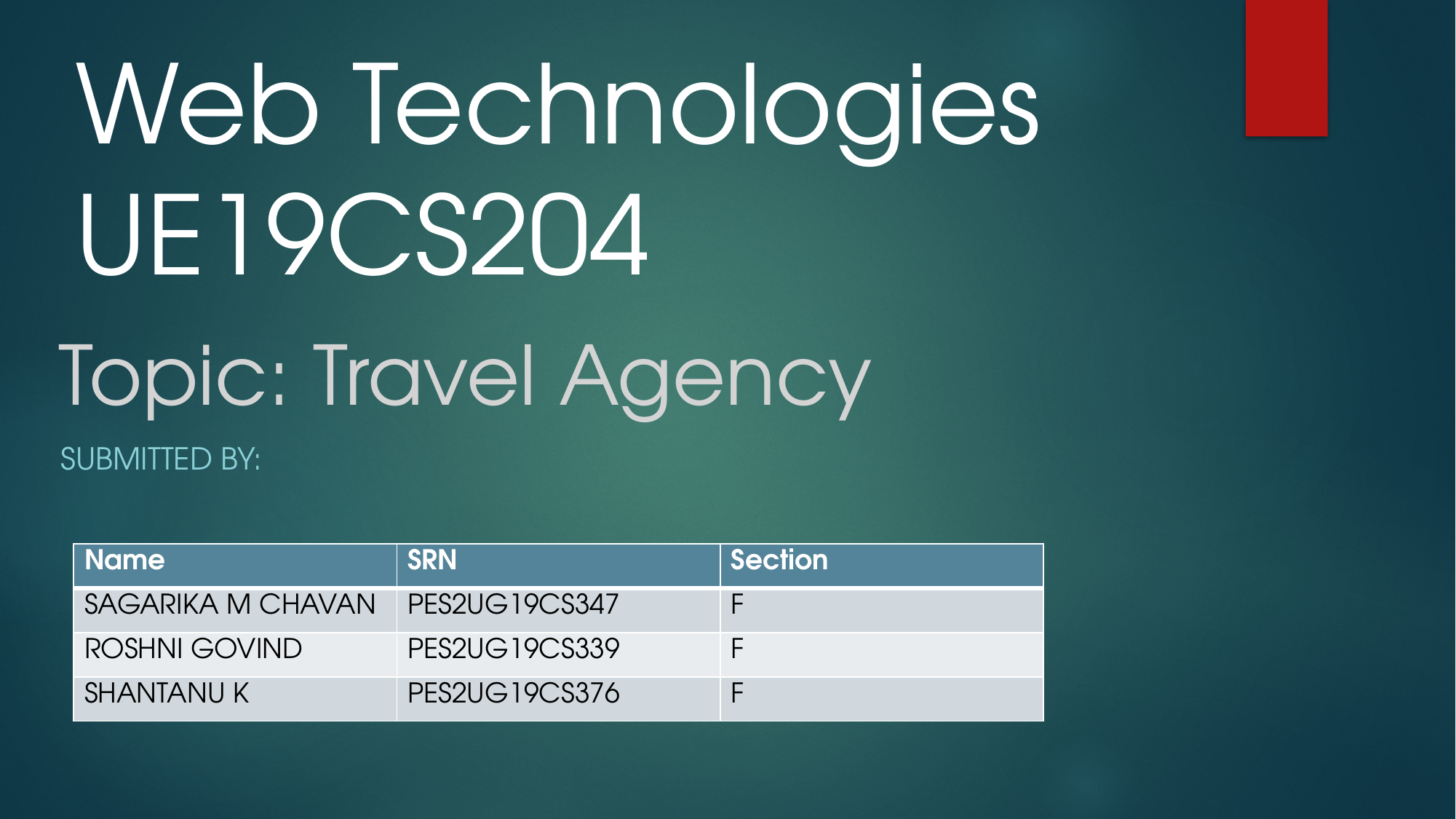

# Topic: Travel Agency
Web Technologies
UE19CS204
Submitted by:

| Name | SRN | Section |
| --- | --- | --- |
| SAGARIKA M CHAVAN | PES2UG19CS347 | F |
| ROSHNI GOVIND | PES2UG19CS339 | F |
| SHANTANU K | PES2UG19CS376 | F |